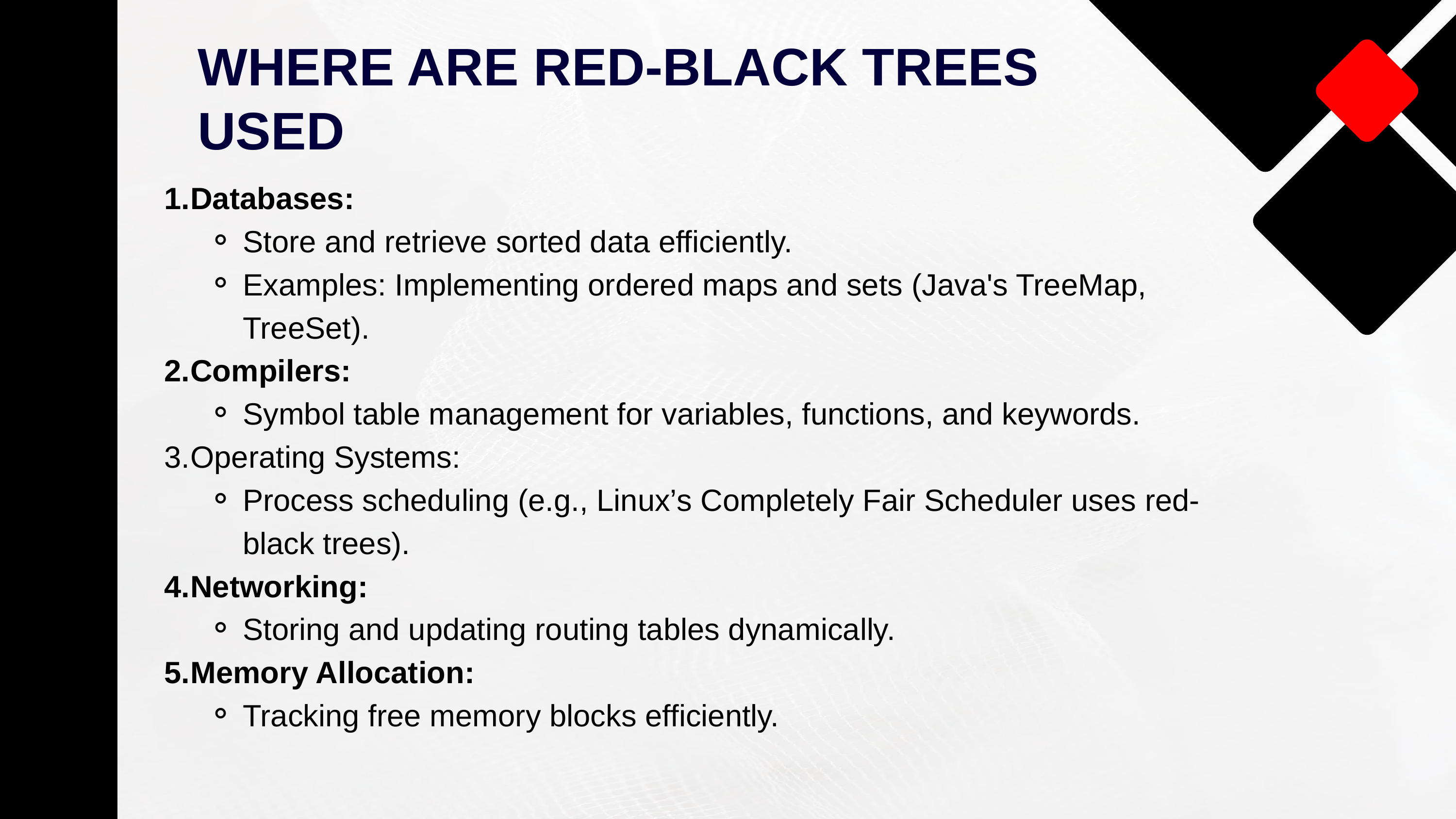

WHERE ARE RED-BLACK TREES USED

Databases:
Store and retrieve sorted data efficiently.
Examples: Implementing ordered maps and sets (Java's TreeMap, TreeSet).
Compilers:
Symbol table management for variables, functions, and keywords.
Operating Systems:
Process scheduling (e.g., Linux’s Completely Fair Scheduler uses red-black trees).
Networking:
Storing and updating routing tables dynamically.
Memory Allocation:
Tracking free memory blocks efficiently.